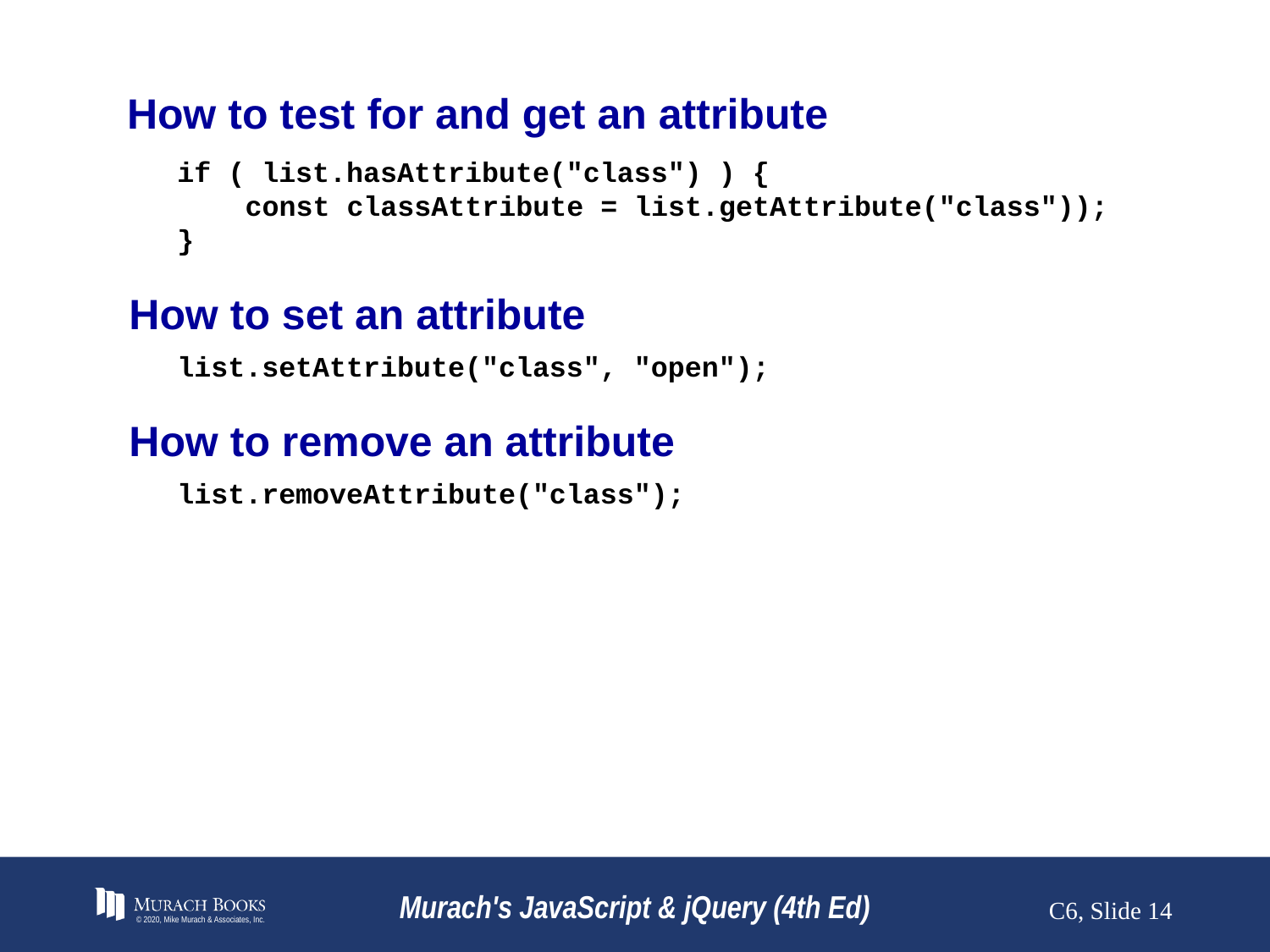

# How to test for and get an attribute
if ( list.hasAttribute("class") ) {
    const classAttribute = list.getAttribute("class"));
}
How to set an attribute
list.setAttribute("class", "open");
How to remove an attribute
list.removeAttribute("class");

© 2020, Mike Murach & Associates, Inc.
Murach's JavaScript & jQuery (4th Ed)

C6, Slide 14